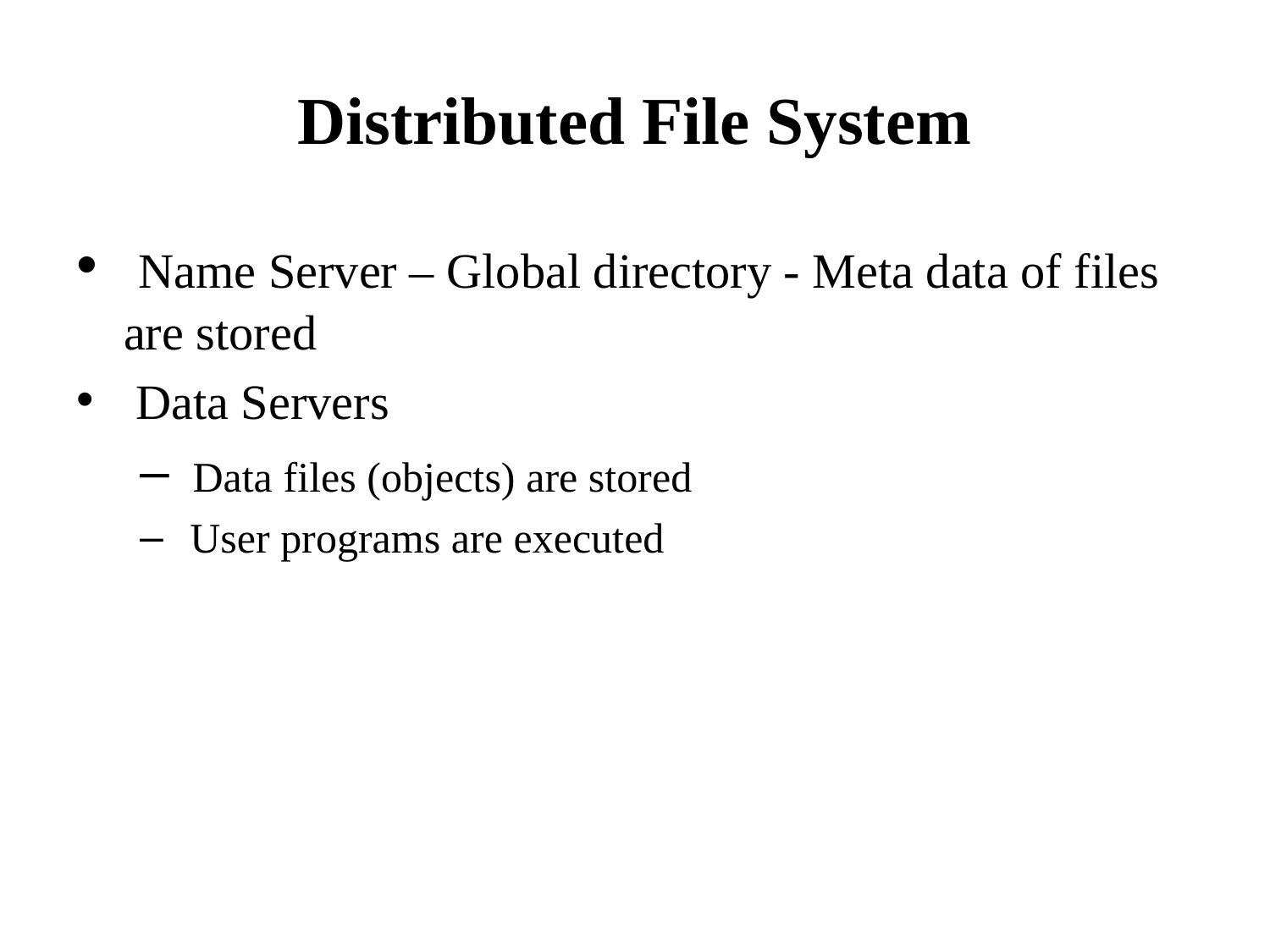

# Distributed File System
 Name Server – Global directory - Meta data of files are stored
 Data Servers
 Data files (objects) are stored
 User programs are executed